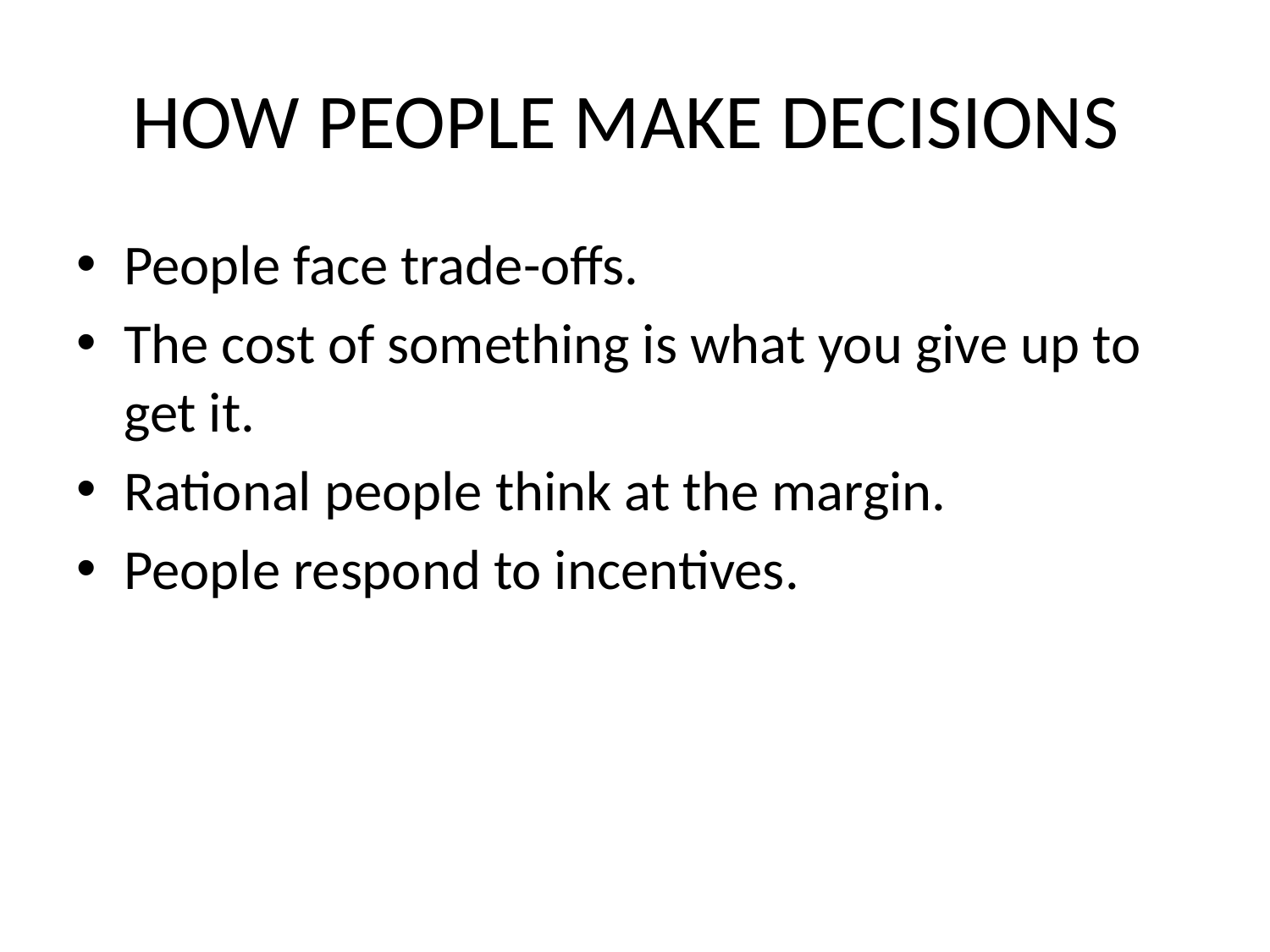

# HOW PEOPLE MAKE DECISIONS
People face trade-offs.
The cost of something is what you give up to get it.
Rational people think at the margin.
People respond to incentives.